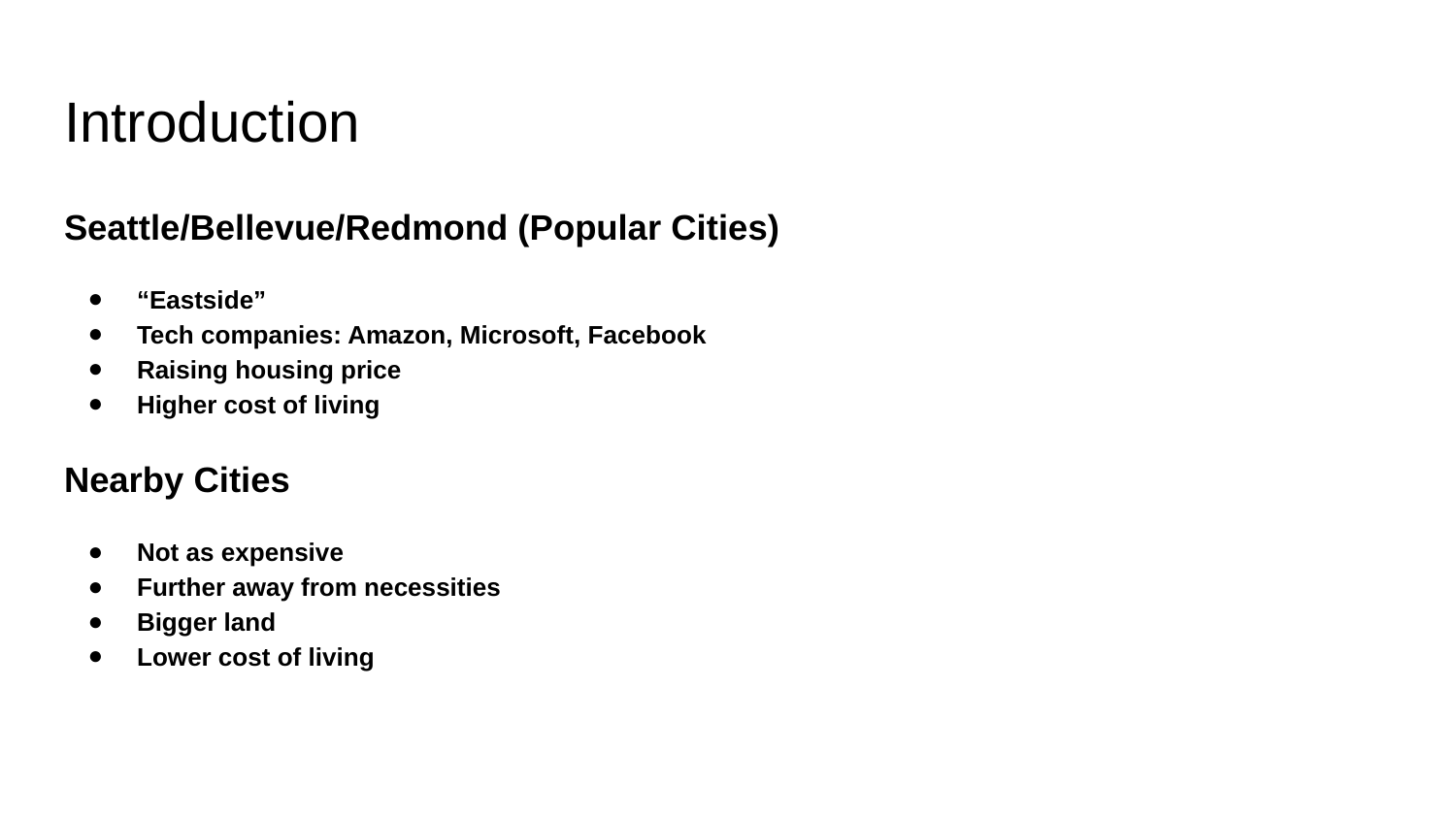

# Introduction
Seattle/Bellevue/Redmond (Popular Cities)
“Eastside”
Tech companies: Amazon, Microsoft, Facebook
Raising housing price
Higher cost of living
Nearby Cities
Not as expensive
Further away from necessities
Bigger land
Lower cost of living